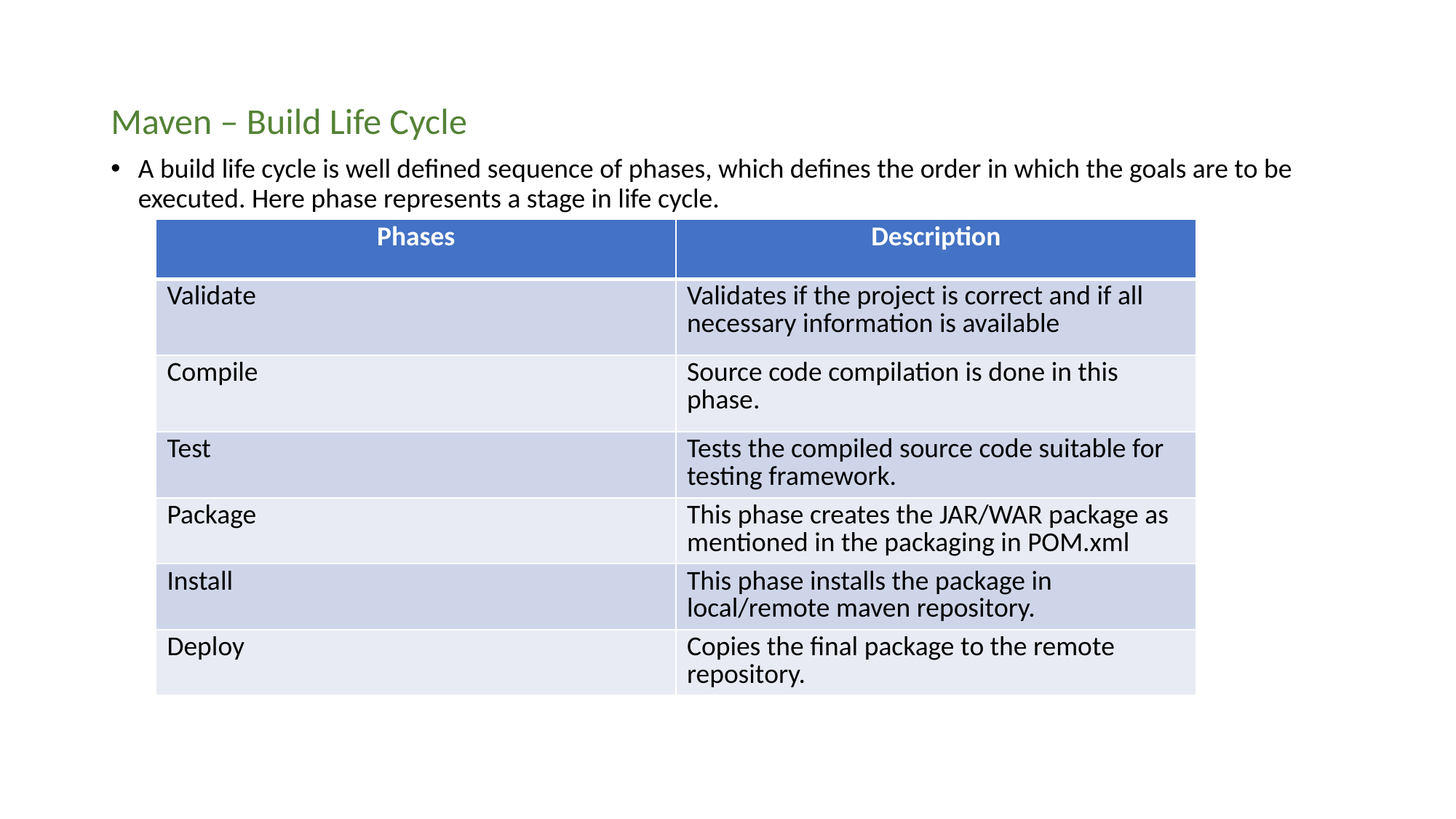

# Maven – Build Life Cycle
A build life cycle is well defined sequence of phases, which defines the order in which the goals are to be executed. Here phase represents a stage in life cycle.
| Phases | Description |
| --- | --- |
| Validate | Validates if the project is correct and if all necessary information is available |
| Compile | Source code compilation is done in this phase. |
| Test | Tests the compiled source code suitable for testing framework. |
| Package | This phase creates the JAR/WAR package as mentioned in the packaging in POM.xml |
| Install | This phase installs the package in local/remote maven repository. |
| Deploy | Copies the final package to the remote repository. |